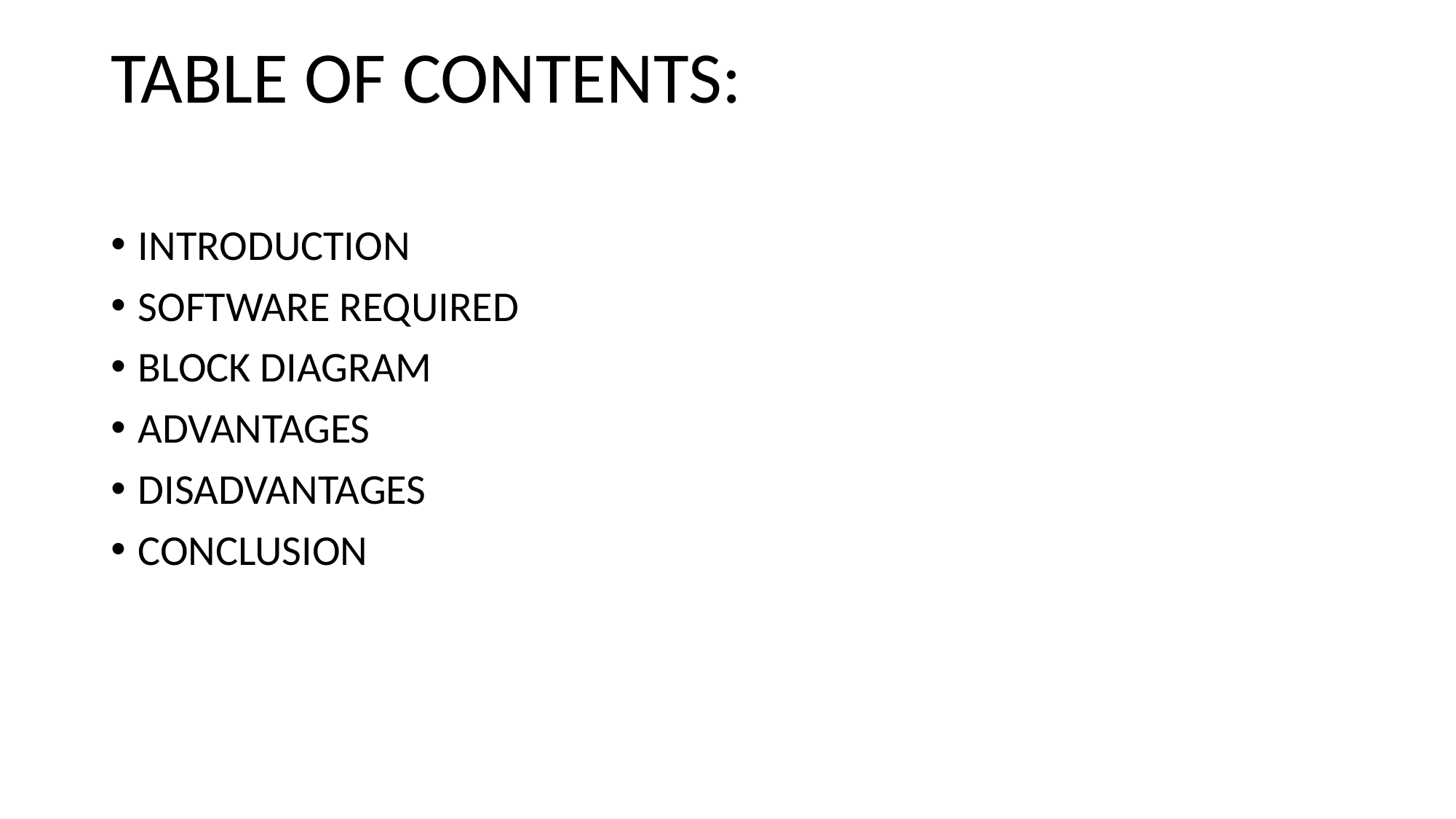

# TABLE OF CONTENTS:
INTRODUCTION
SOFTWARE REQUIRED
BLOCK DIAGRAM
ADVANTAGES
DISADVANTAGES
CONCLUSION